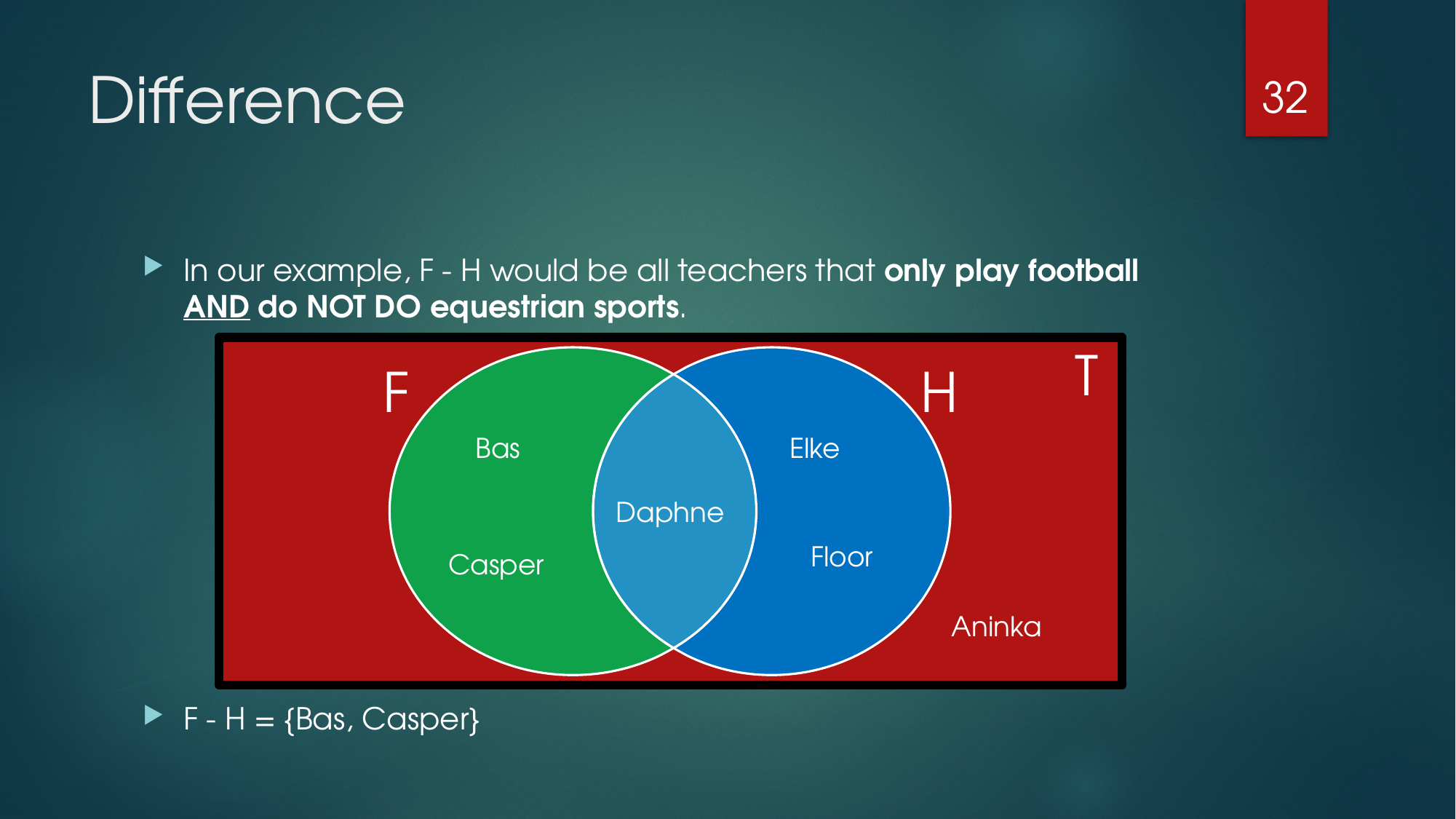

32
# Difference
In our example, F - H would be all teachers that only play football AND do NOT DO equestrian sports.

F - H = {Bas, Casper}
T

F
H

Bas
Elke
Daphne
Floor
Casper
Aninka